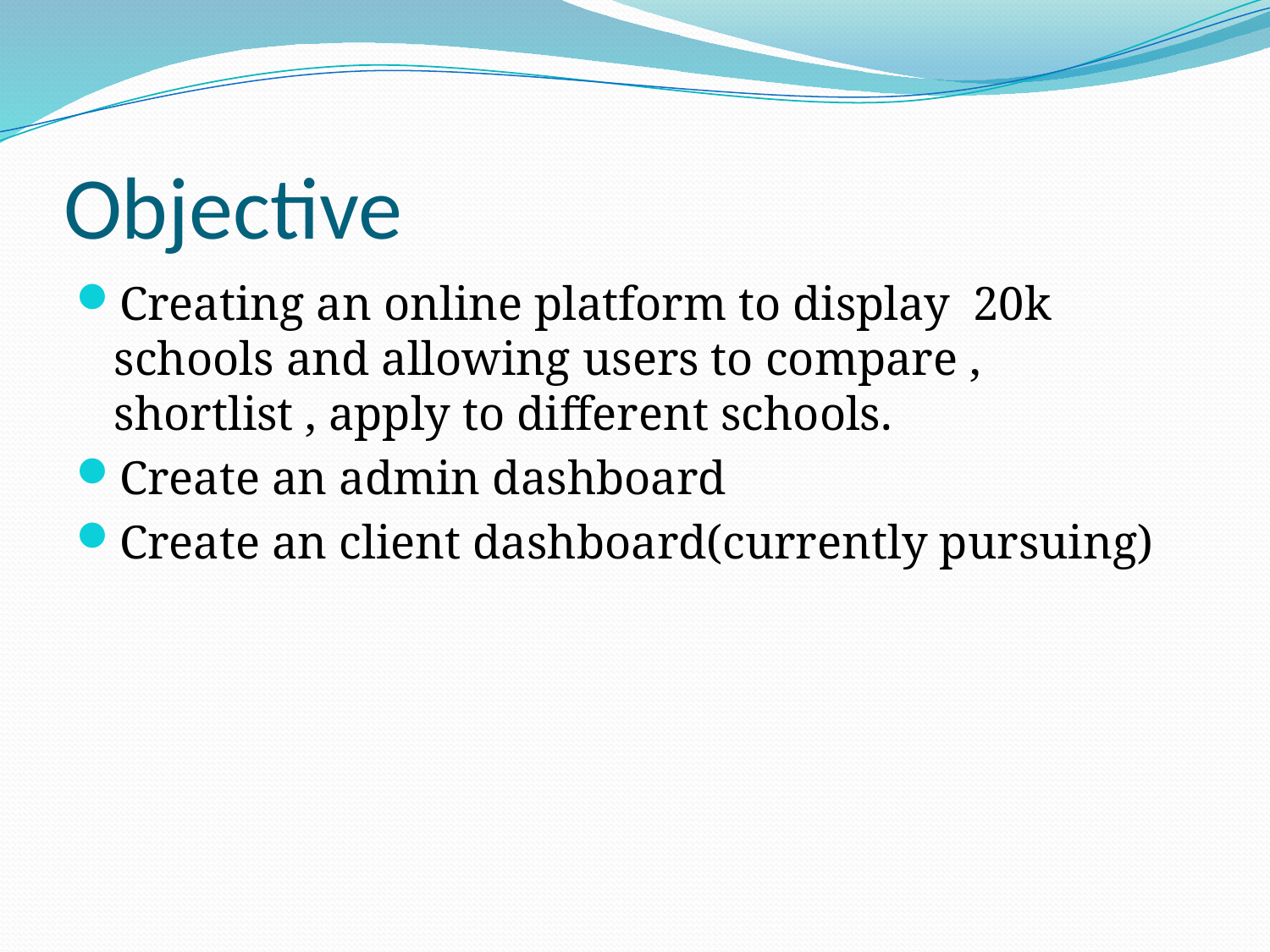

# Objective
Creating an online platform to display  20k schools and allowing users to compare , shortlist , apply to different schools.
Create an admin dashboard
Create an client dashboard(currently pursuing)